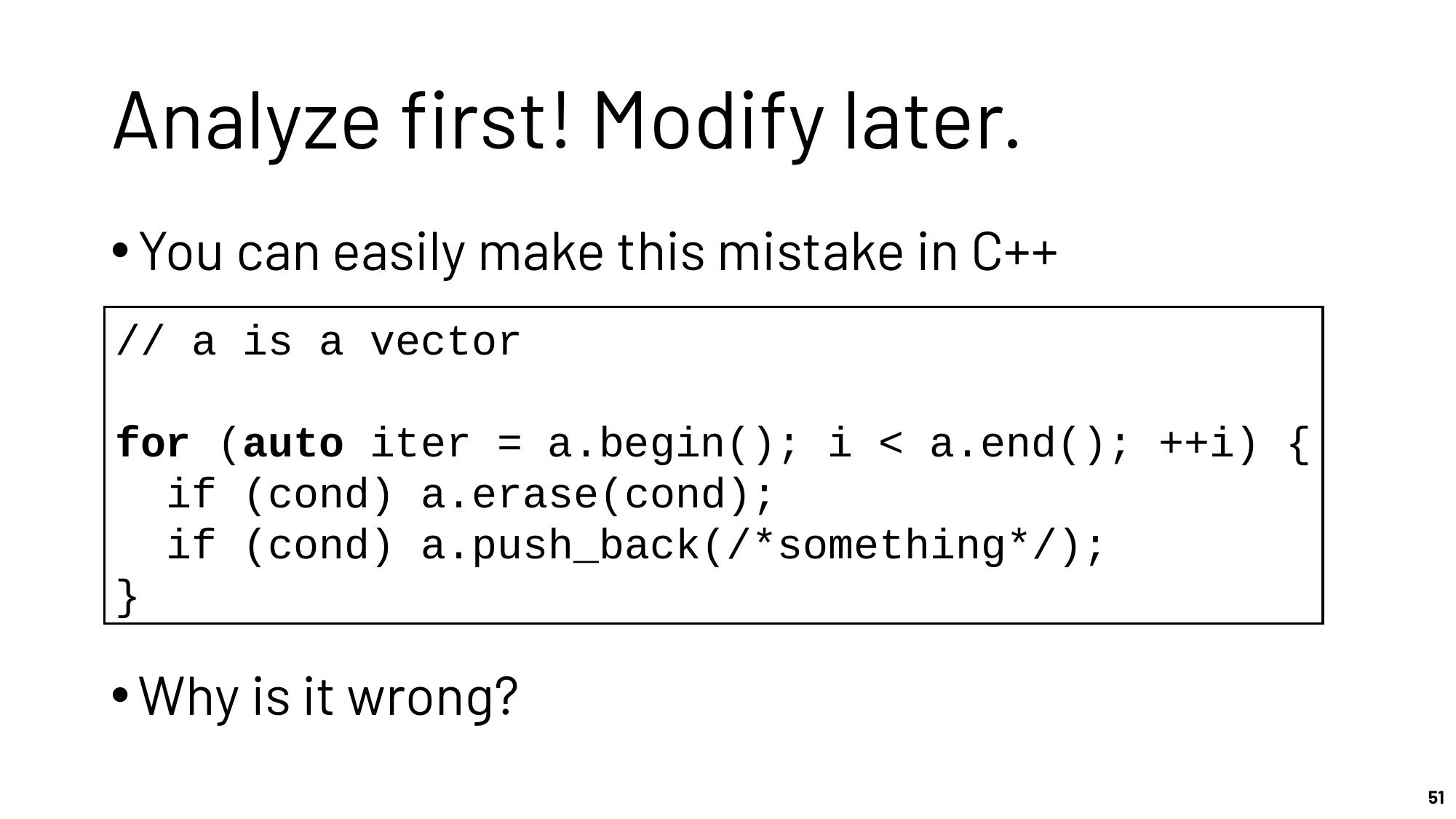

# Analyze first! Modify later.
You can easily make this mistake in C++

Why is it wrong?
// a is a vector

for (auto iter = a.begin(); i < a.end(); ++i) {
  if (cond) a.erase(cond);
  if (cond) a.push_back(/*something*/);
}
51